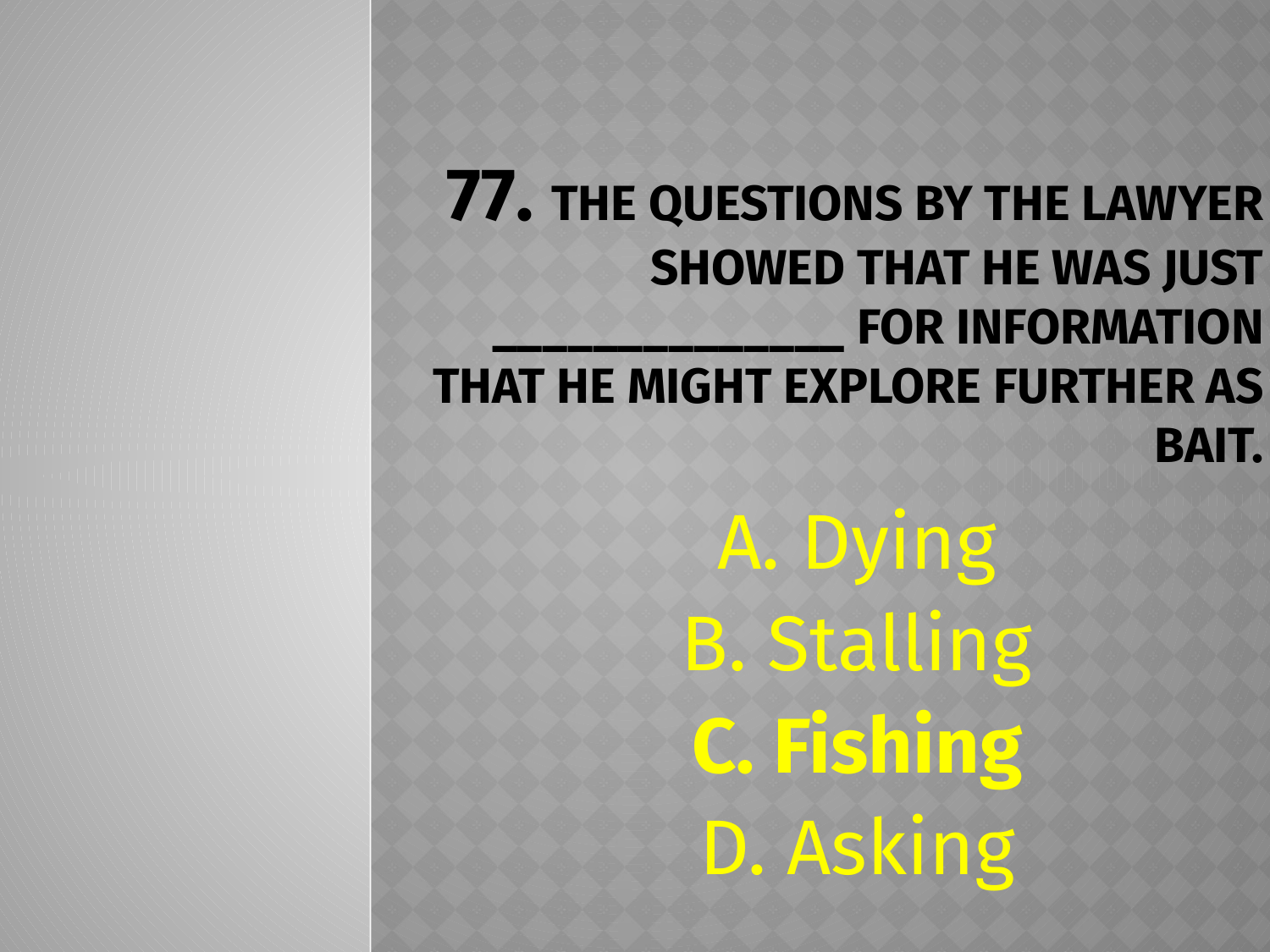

# 77. The questions by the lawyer showed that he was just ______________ for information that he might explore further as bait.
A. Dying
B. Stalling
C. Fishing
D. Asking